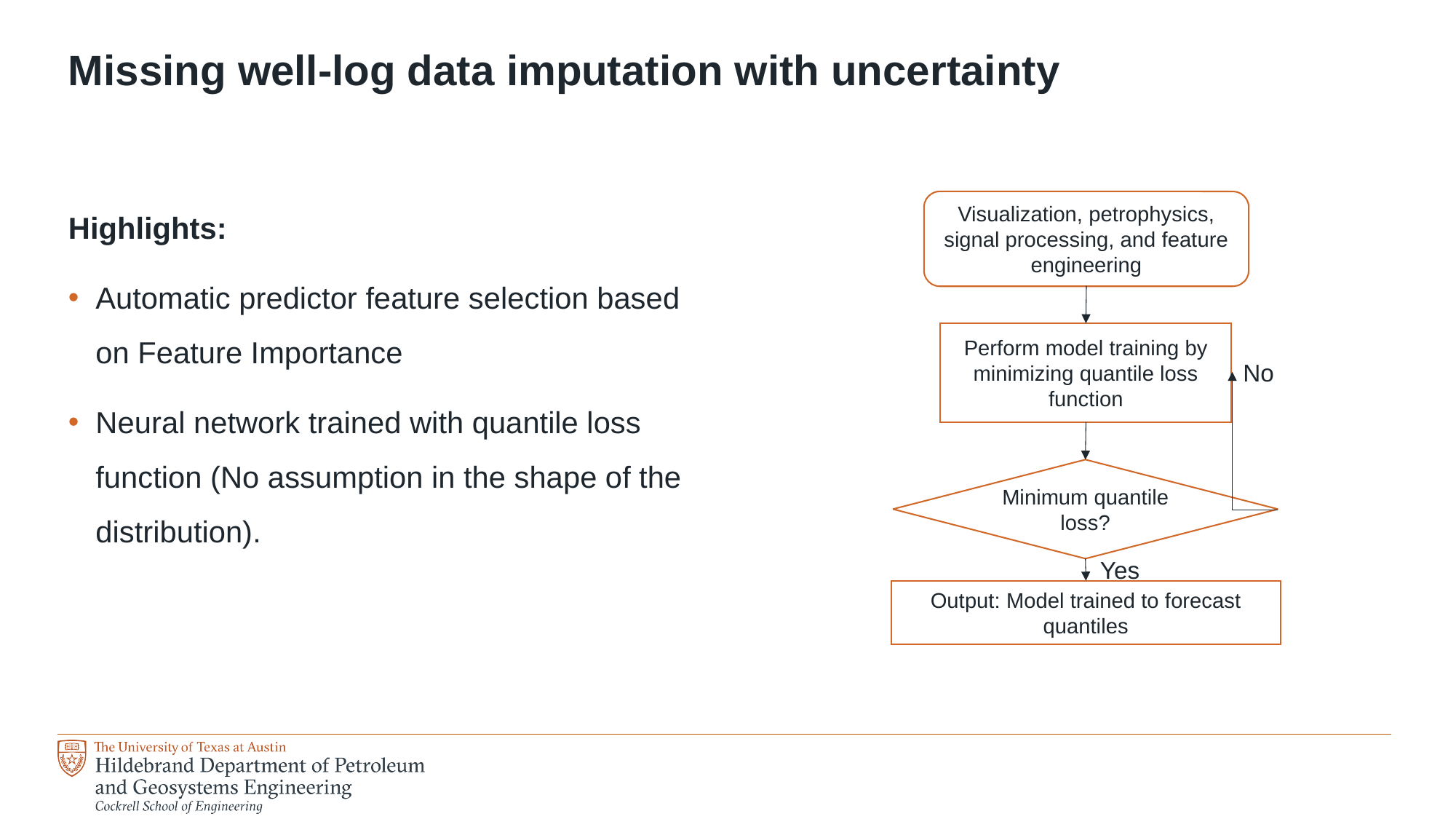

# Missing well-log data imputation with uncertainty
Highlights:
Automatic predictor feature selection based on Feature Importance
Neural network trained with quantile loss function (No assumption in the shape of the distribution).

Visualization, petrophysics, signal processing, and feature engineering
Perform model training by minimizing quantile loss function
No
Minimum quantile loss?
Yes
Output: Model trained to forecast quantiles